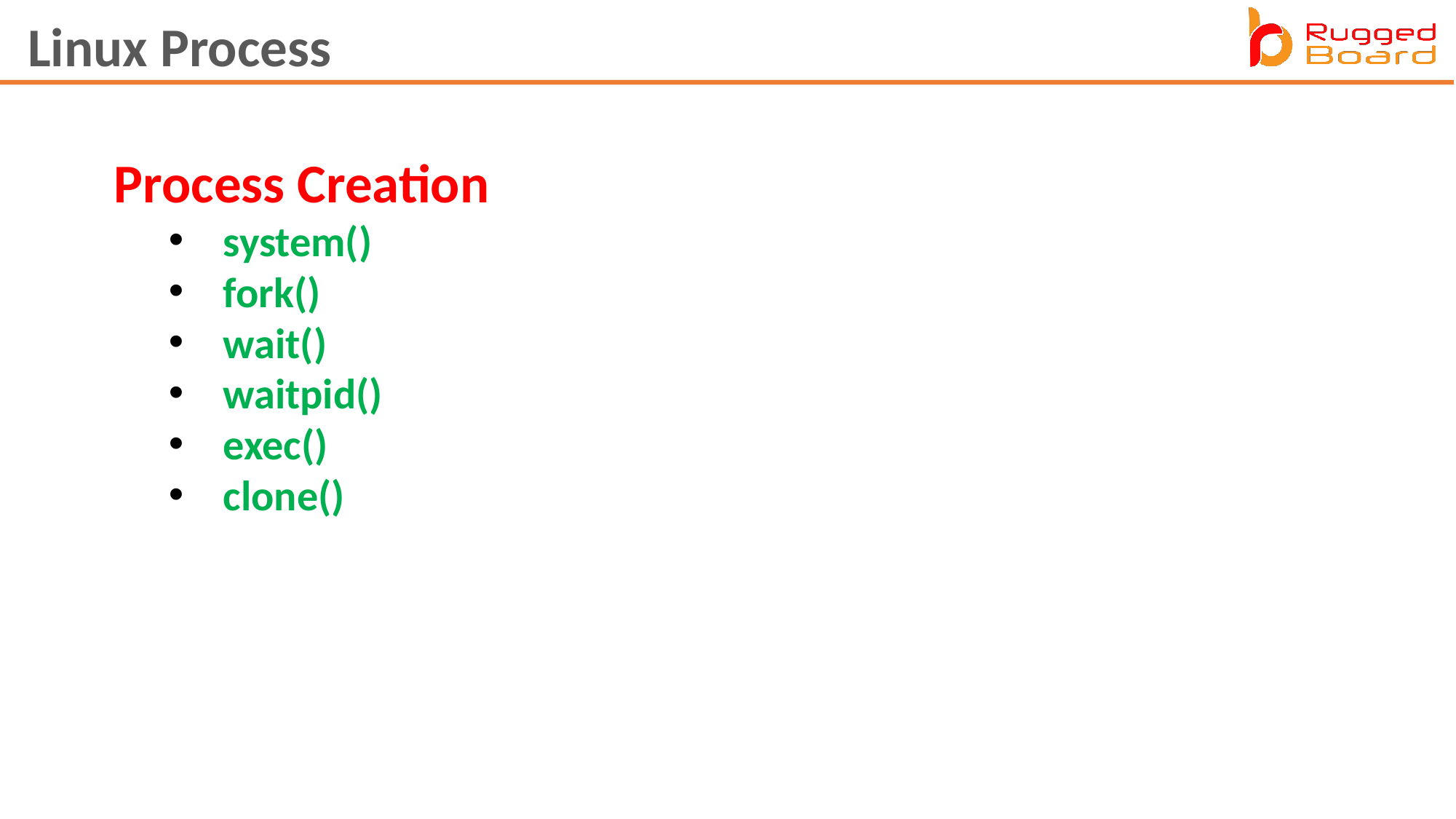

Linux Process
Process Creation
system()
fork()
wait()
waitpid()
exec()
clone()